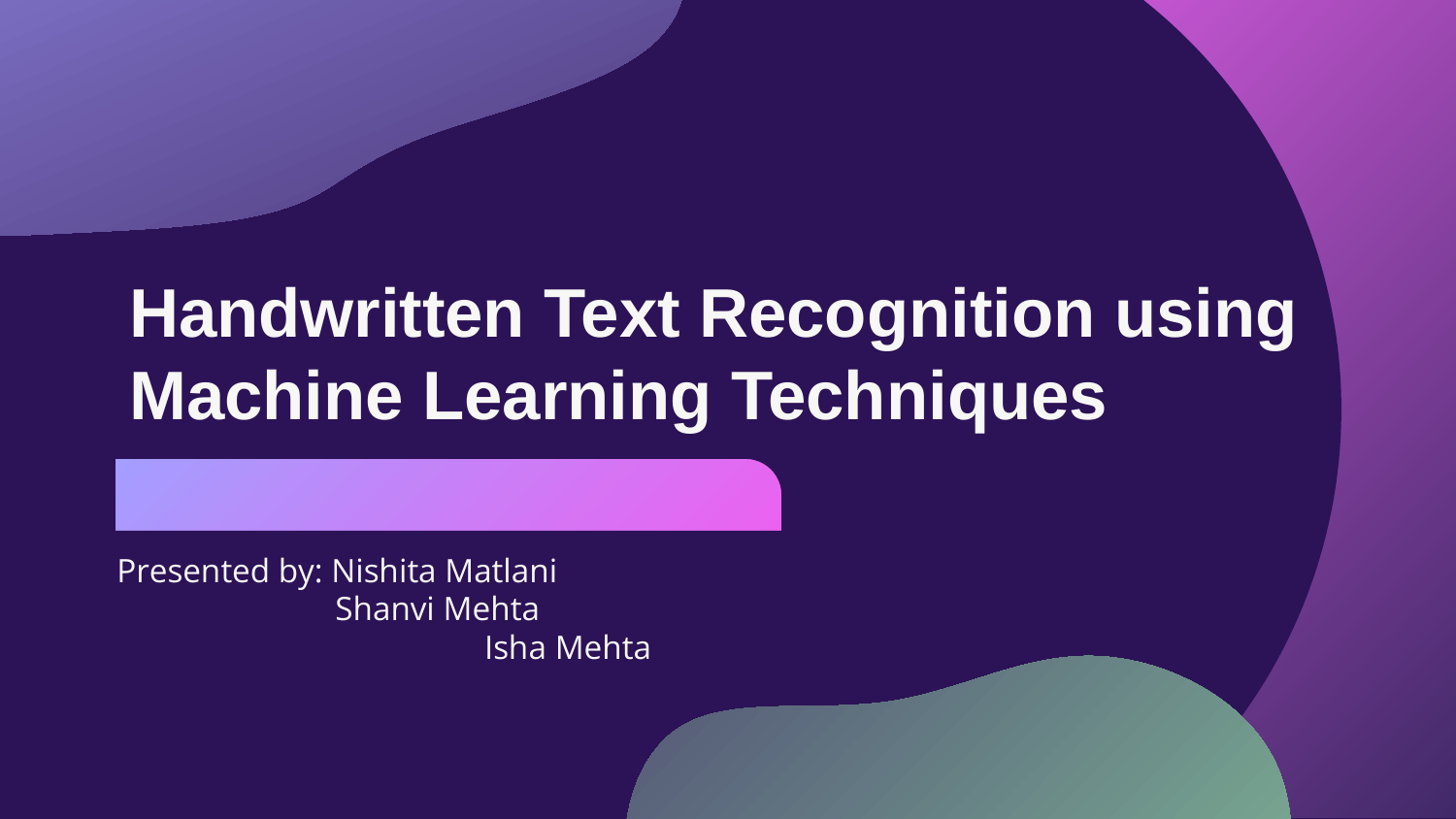

# Handwritten Text Recognition using Machine Learning Techniques

Presented by: Nishita Matlani
Shanvi Mehta
		         Isha Mehta